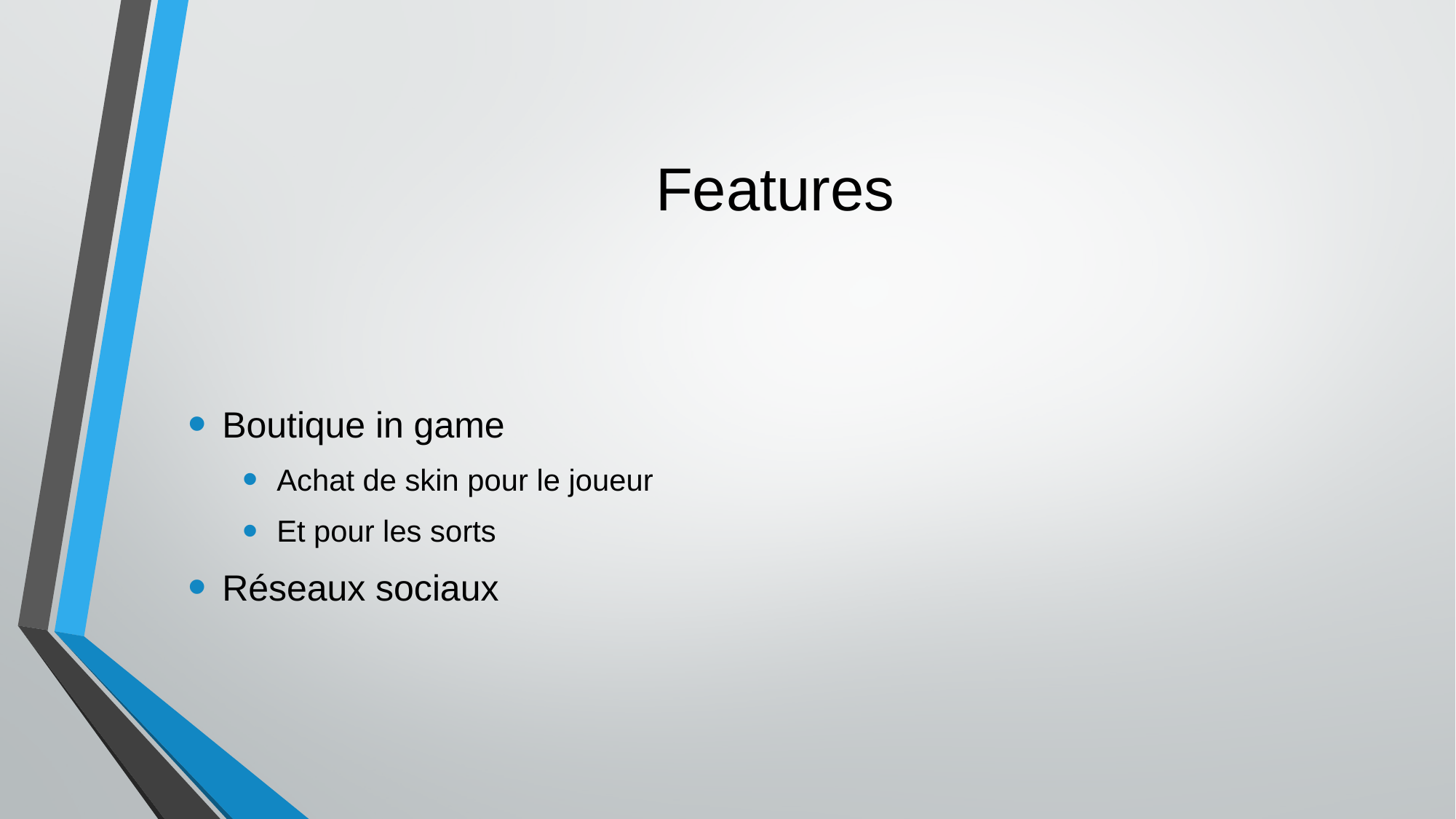

# Features
Boutique in game
Achat de skin pour le joueur
Et pour les sorts
Réseaux sociaux